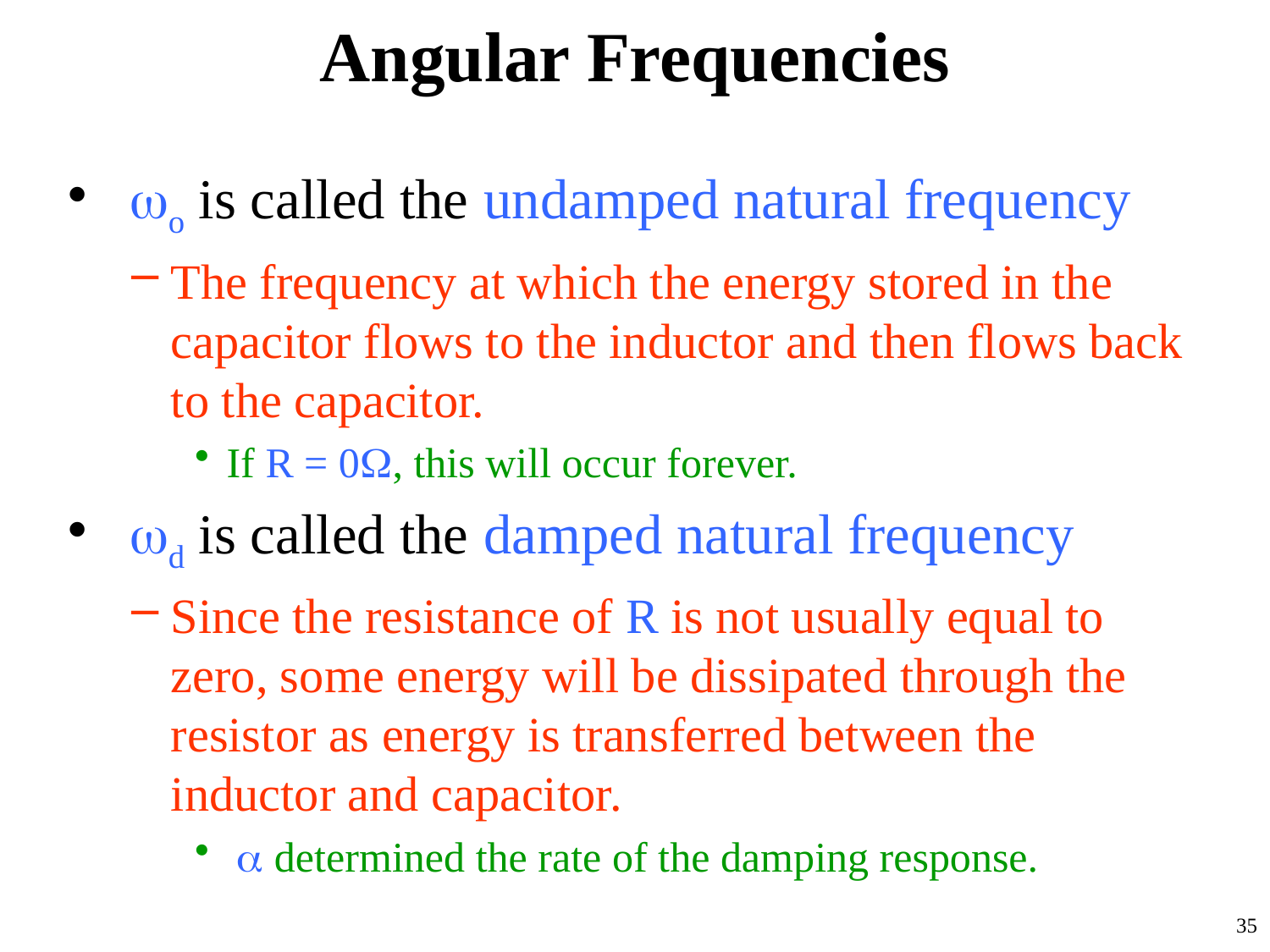

# Angular Frequencies
 ωo is called the undamped natural frequency
The frequency at which the energy stored in the capacitor flows to the inductor and then flows back to the capacitor.
If R = 0Ω, this will occur forever.
 ωd is called the damped natural frequency
Since the resistance of R is not usually equal to zero, some energy will be dissipated through the resistor as energy is transferred between the inductor and capacitor.
 α determined the rate of the damping response.

35